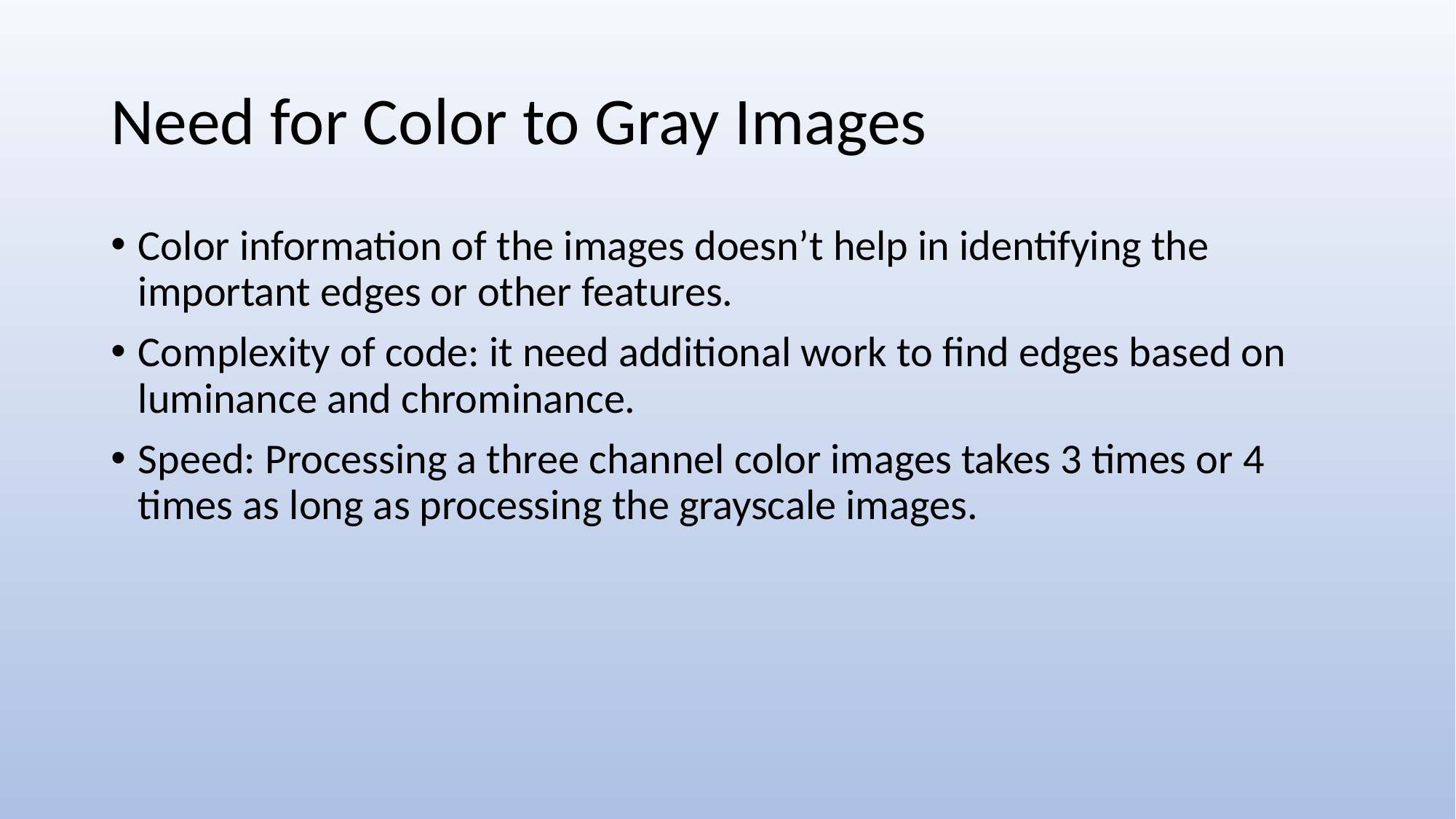

# Need for Color to Gray Images
Color information of the images doesn’t help in identifying the important edges or other features.
Complexity of code: it need additional work to find edges based on luminance and chrominance.
Speed: Processing a three channel color images takes 3 times or 4 times as long as processing the grayscale images.